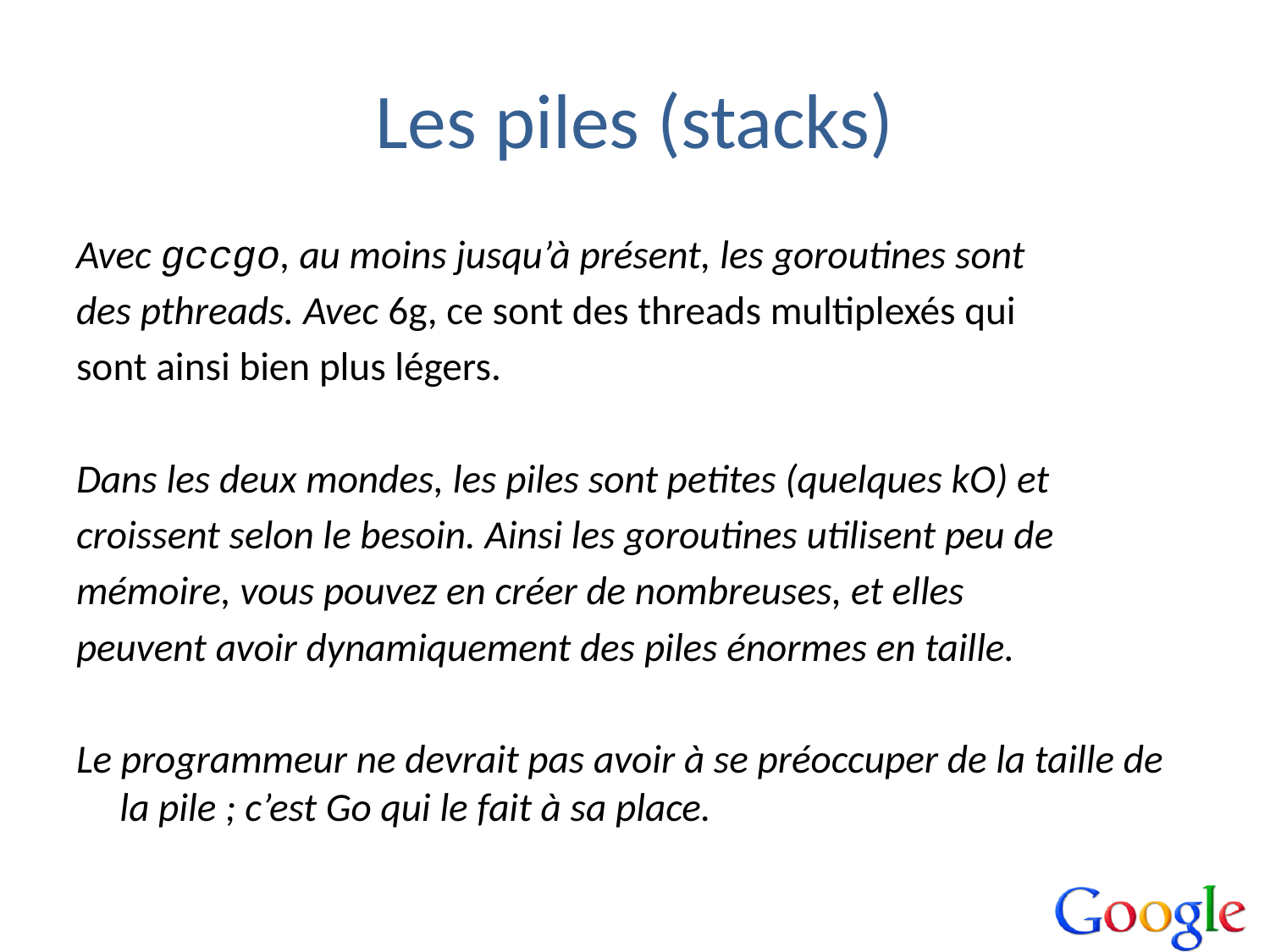

# Les piles (stacks)
Avec gccgo, au moins jusqu’à présent, les goroutines sont
des pthreads. Avec 6g, ce sont des threads multiplexés qui
sont ainsi bien plus légers.

Dans les deux mondes, les piles sont petites (quelques kO) et
croissent selon le besoin. Ainsi les goroutines utilisent peu de
mémoire, vous pouvez en créer de nombreuses, et elles
peuvent avoir dynamiquement des piles énormes en taille.

Le programmeur ne devrait pas avoir à se préoccuper de la taille de la pile ; c’est Go qui le fait à sa place.